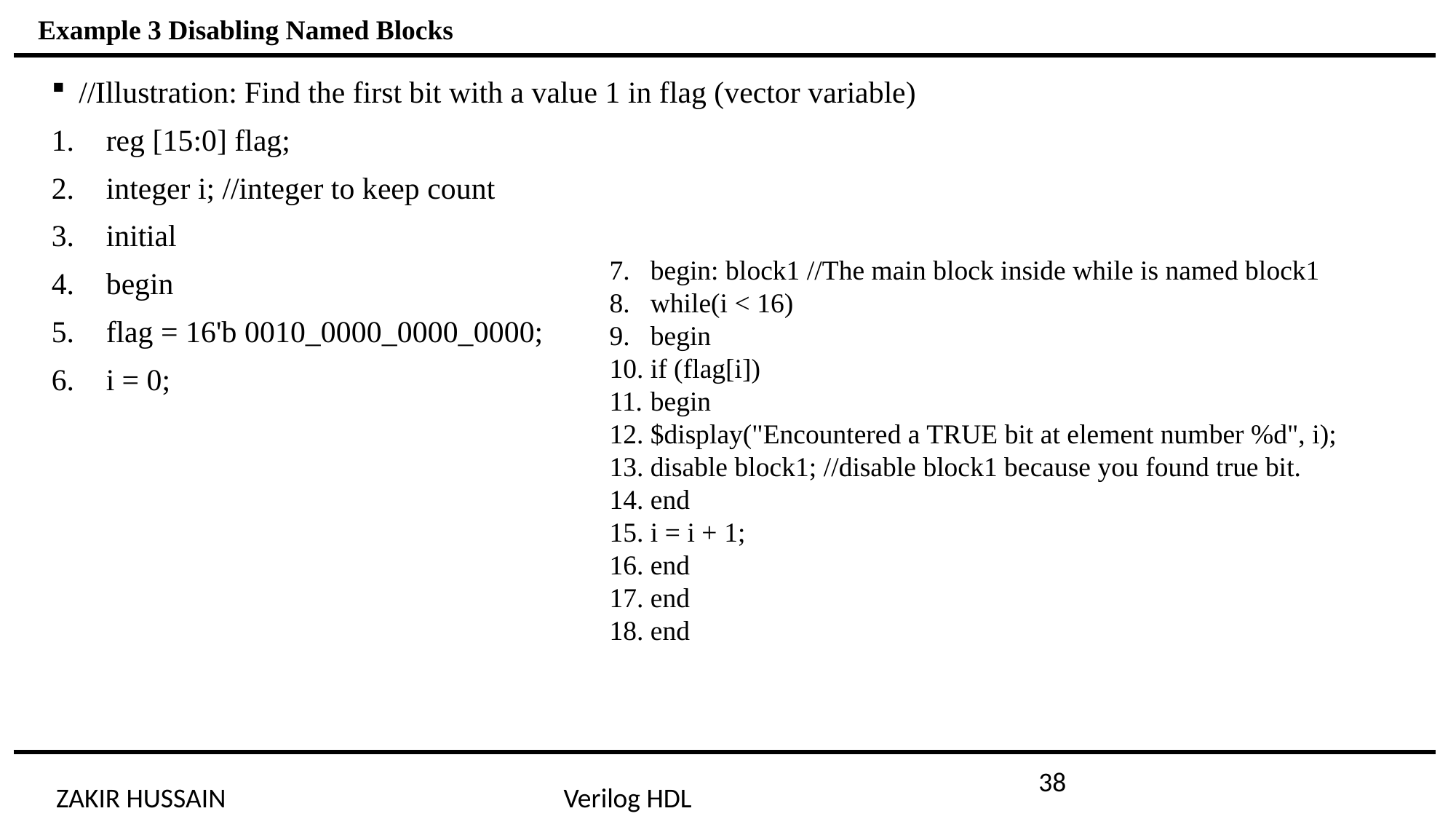

Example 3 Disabling Named Blocks
//Illustration: Find the first bit with a value 1 in flag (vector variable)
reg [15:0] flag;
integer i; //integer to keep count
initial
begin
flag = 16'b 0010_0000_0000_0000;
i = 0;
begin: block1 //The main block inside while is named block1
while(i < 16)
begin
if (flag[i])
begin
$display("Encountered a TRUE bit at element number %d", i);
disable block1; //disable block1 because you found true bit.
end
i = i + 1;
end
end
end
38